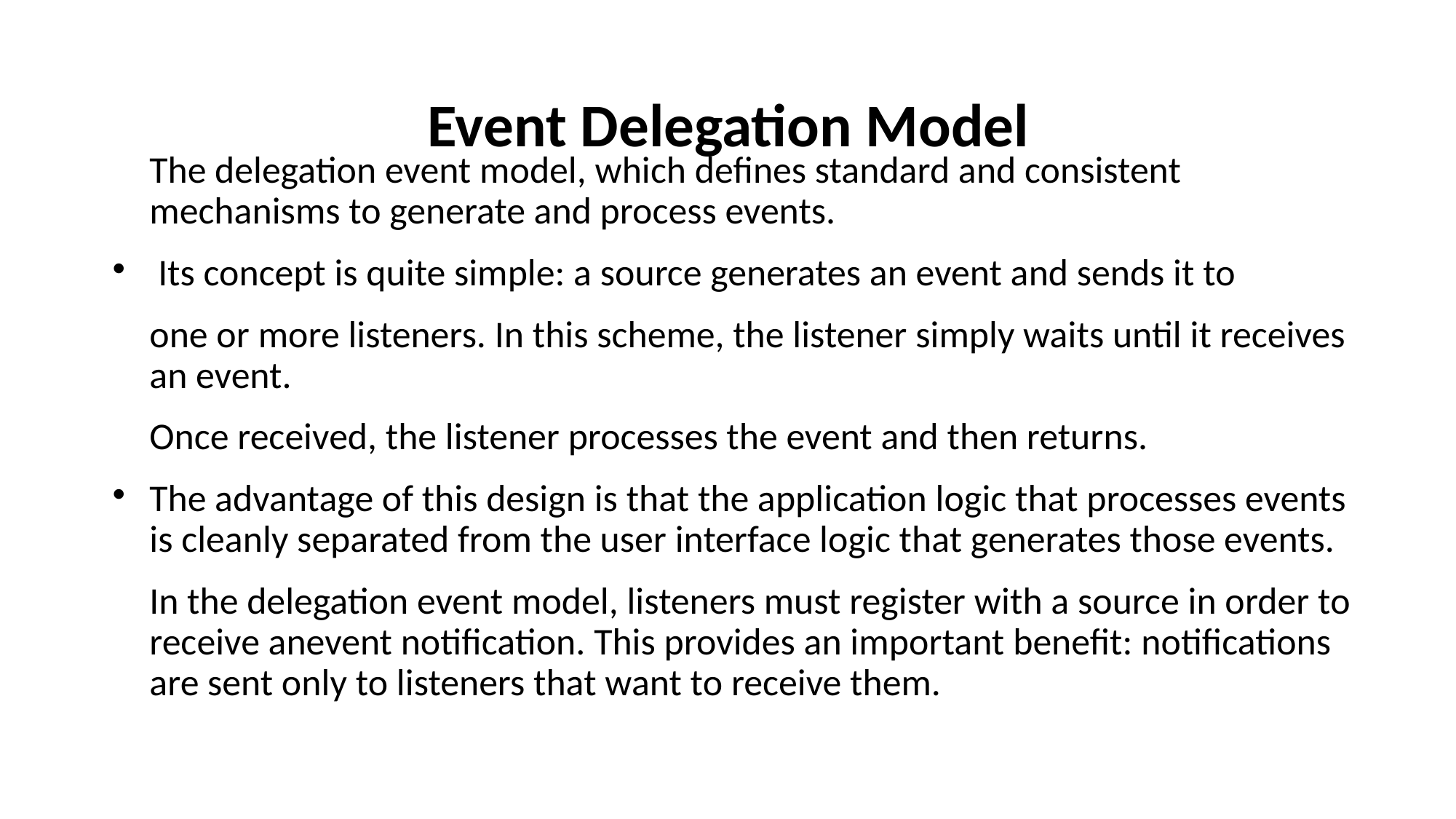

# Event Delegation Model
The delegation event model, which defines standard and consistent mechanisms to generate and process events.
 Its concept is quite simple: a source generates an event and sends it to
one or more listeners. In this scheme, the listener simply waits until it receives an event.
Once received, the listener processes the event and then returns.
The advantage of this design is that the application logic that processes events is cleanly separated from the user interface logic that generates those events.
In the delegation event model, listeners must register with a source in order to receive anevent notification. This provides an important benefit: notifications are sent only to listeners that want to receive them.